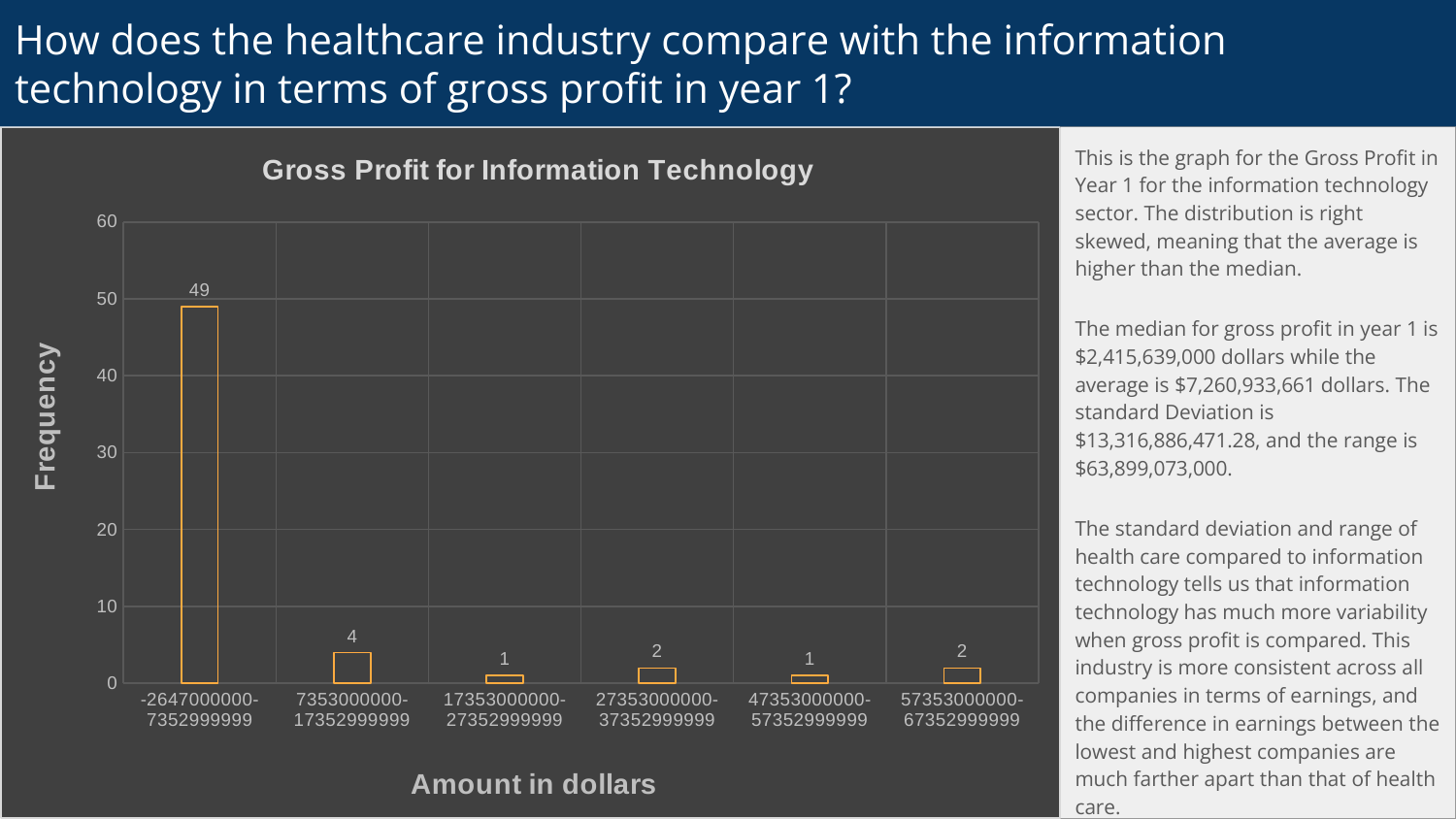

# How does the healthcare industry compare with the information technology in terms of gross profit in year 1?

### Chart: Gross Profit for Information Technology

| Category | Total |
|---|---|
| -2647000000-7352999999 | 49.0 |
| 7353000000-17352999999 | 4.0 |
| 17353000000-27352999999 | 1.0 |
| 27353000000-37352999999 | 2.0 |
| 47353000000-57352999999 | 1.0 |
| 57353000000-67352999999 | 2.0 |
This is the graph for the Gross Profit in Year 1 for the information technology sector. The distribution is right skewed, meaning that the average is higher than the median.
The median for gross profit in year 1 is $2,415,639,000 dollars while the average is $7,260,933,661 dollars. The standard Deviation is $13,316,886,471.28, and the range is $63,899,073,000.
The standard deviation and range of health care compared to information technology tells us that information technology has much more variability when gross profit is compared. This industry is more consistent across all companies in terms of earnings, and the difference in earnings between the lowest and highest companies are much farther apart than that of health care.